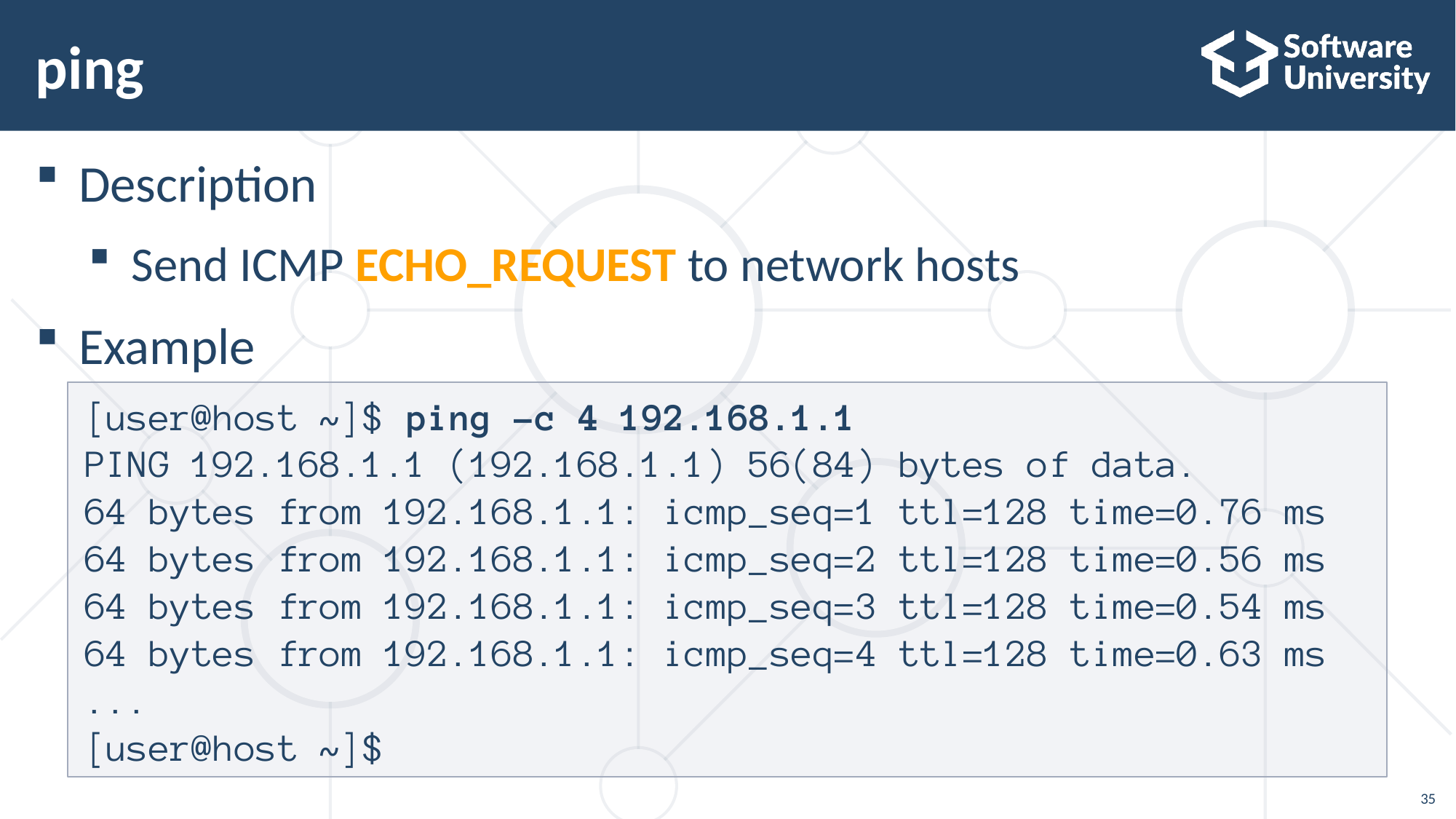

# ping
Description
Send ICMP ECHO_REQUEST to network hosts
Example
[user@host ~]$ ping -c 4 192.168.1.1
PING 192.168.1.1 (192.168.1.1) 56(84) bytes of data.
64 bytes from 192.168.1.1: icmp_seq=1 ttl=128 time=0.76 ms
64 bytes from 192.168.1.1: icmp_seq=2 ttl=128 time=0.56 ms
64 bytes from 192.168.1.1: icmp_seq=3 ttl=128 time=0.54 ms
64 bytes from 192.168.1.1: icmp_seq=4 ttl=128 time=0.63 ms
...
[user@host ~]$
35